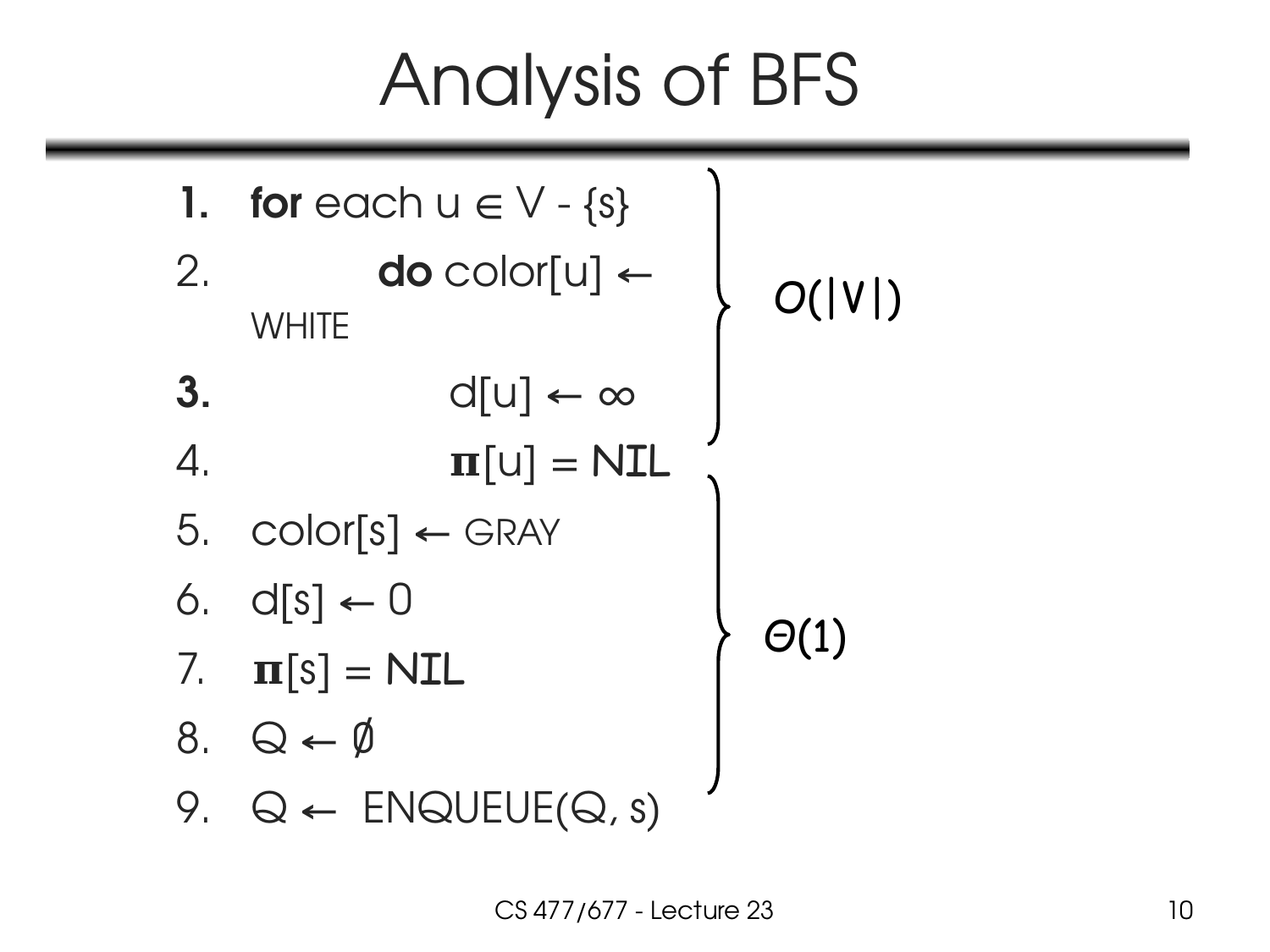

# Analysis of BFS
for each u ∈ V - {s}
 	do color[u] ← WHITE
 	      d[u] ← ∞
 	      𝛑[u] = NIL
color[s] ← GRAY
d[s] ← 0
𝛑[s] = NIL
Q ← ∅
Q ←  ENQUEUE(Q, s)

O(|V|)

Θ(1)
CS 477/677 - Lecture 23
10